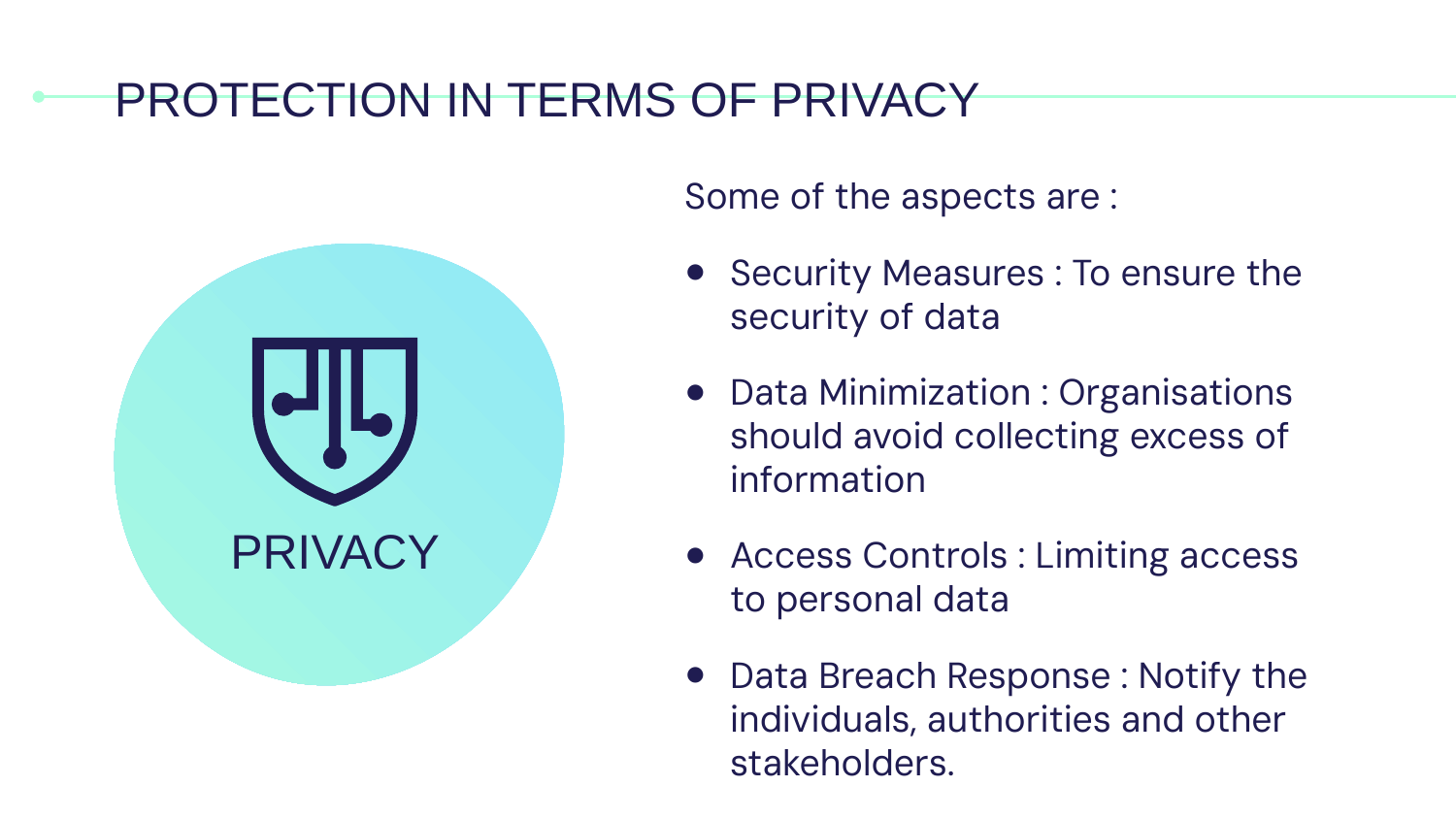

# PROTECTION IN TERMS OF PRIVACY
Some of the aspects are :
Security Measures : To ensure the security of data
Data Minimization : Organisations should avoid collecting excess of information
Access Controls : Limiting access to personal data
Data Breach Response : Notify the individuals, authorities and other stakeholders.

PRIVACY